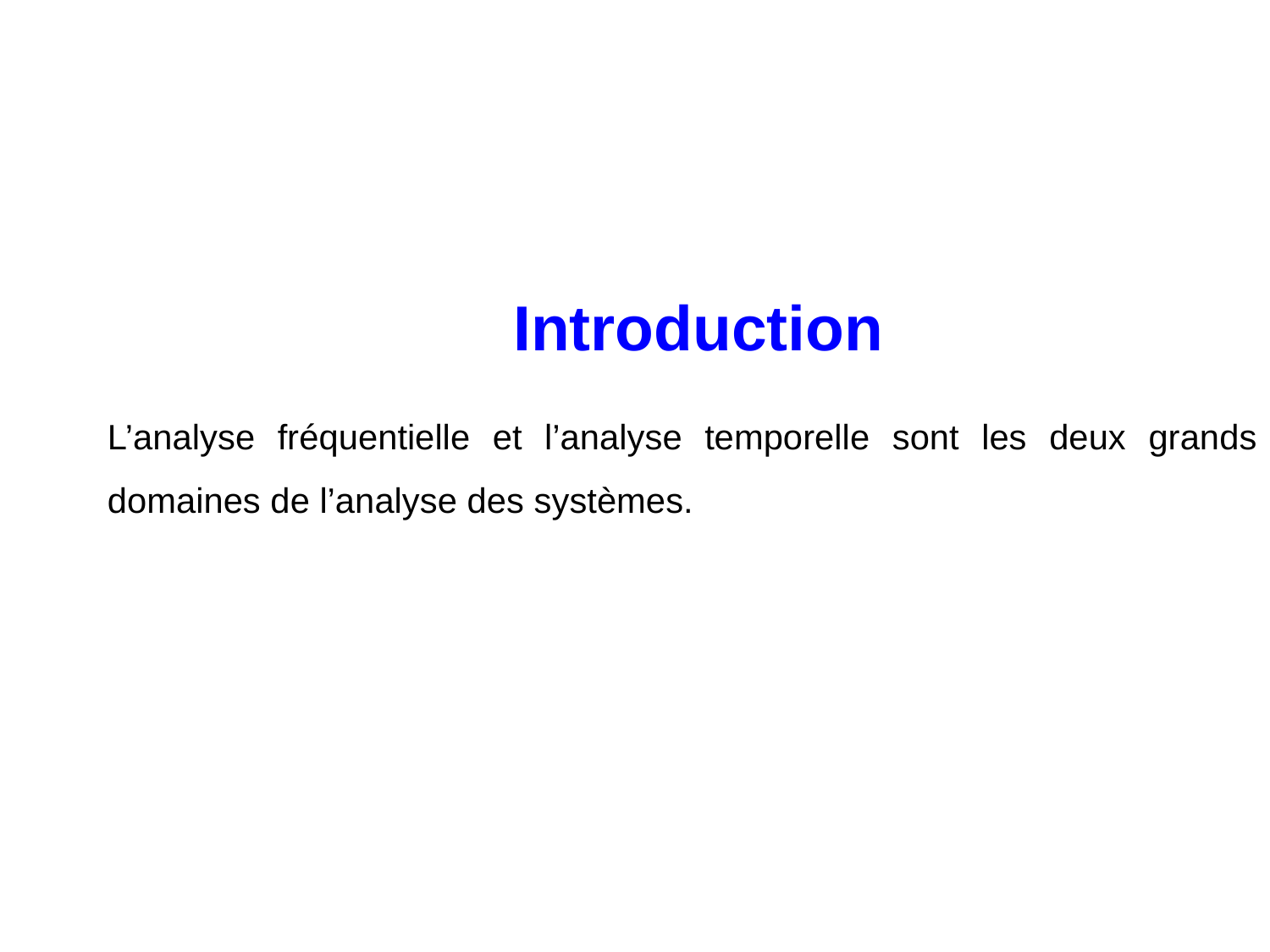

Introduction
L’analyse fréquentielle et l’analyse temporelle sont les deux grands domaines de l’analyse des systèmes.